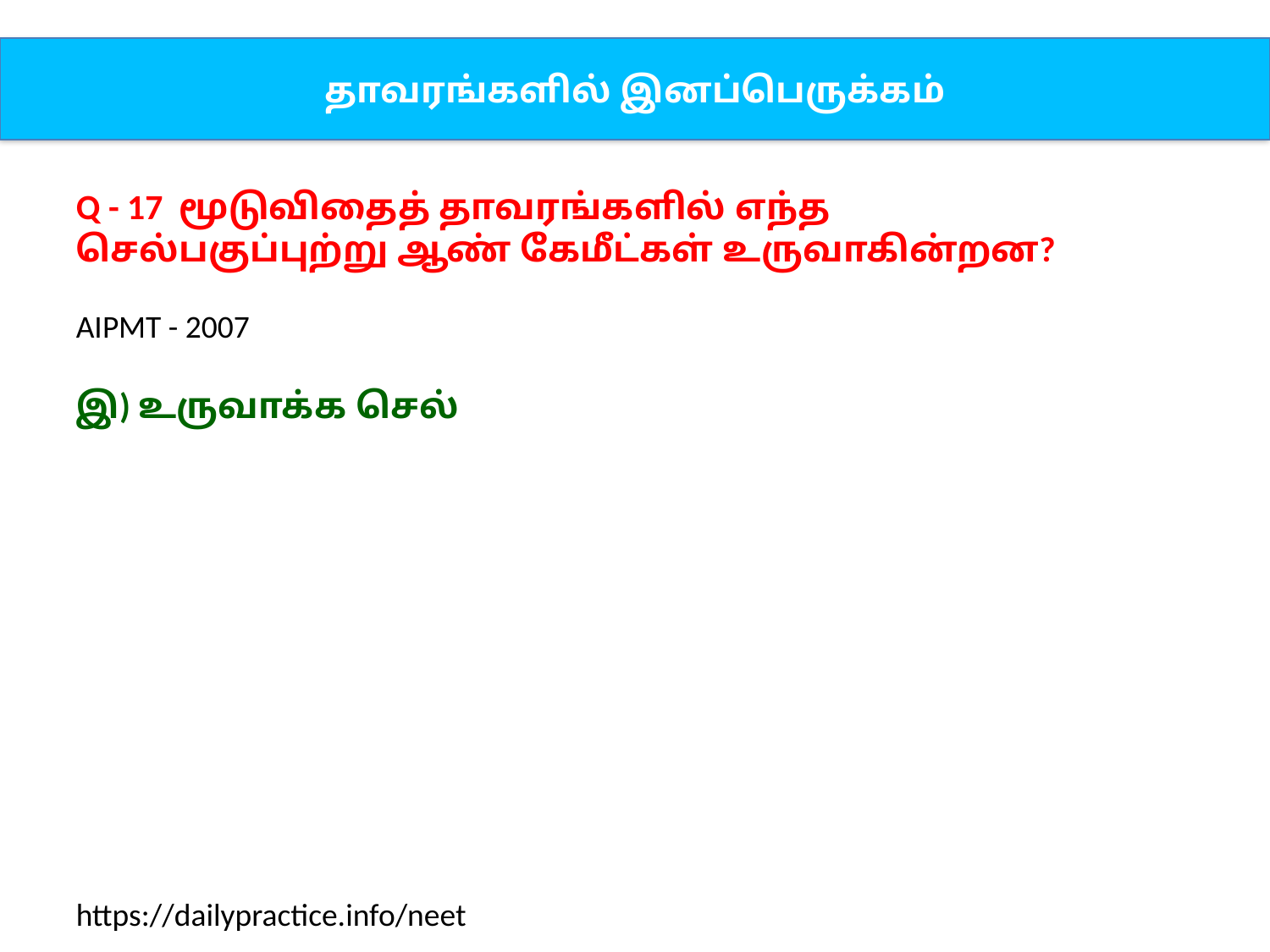

தாவரங்களில் இனப்பெருக்கம்

Q - 17  மூடுவிதைத் தாவரங்களில் எந்த செல்பகுப்புற்று ஆண் கேமீட்கள் உருவாகின்றன?

AIPMT - 2007

இ) உருவாக்க செல்
https://dailypractice.info/neet